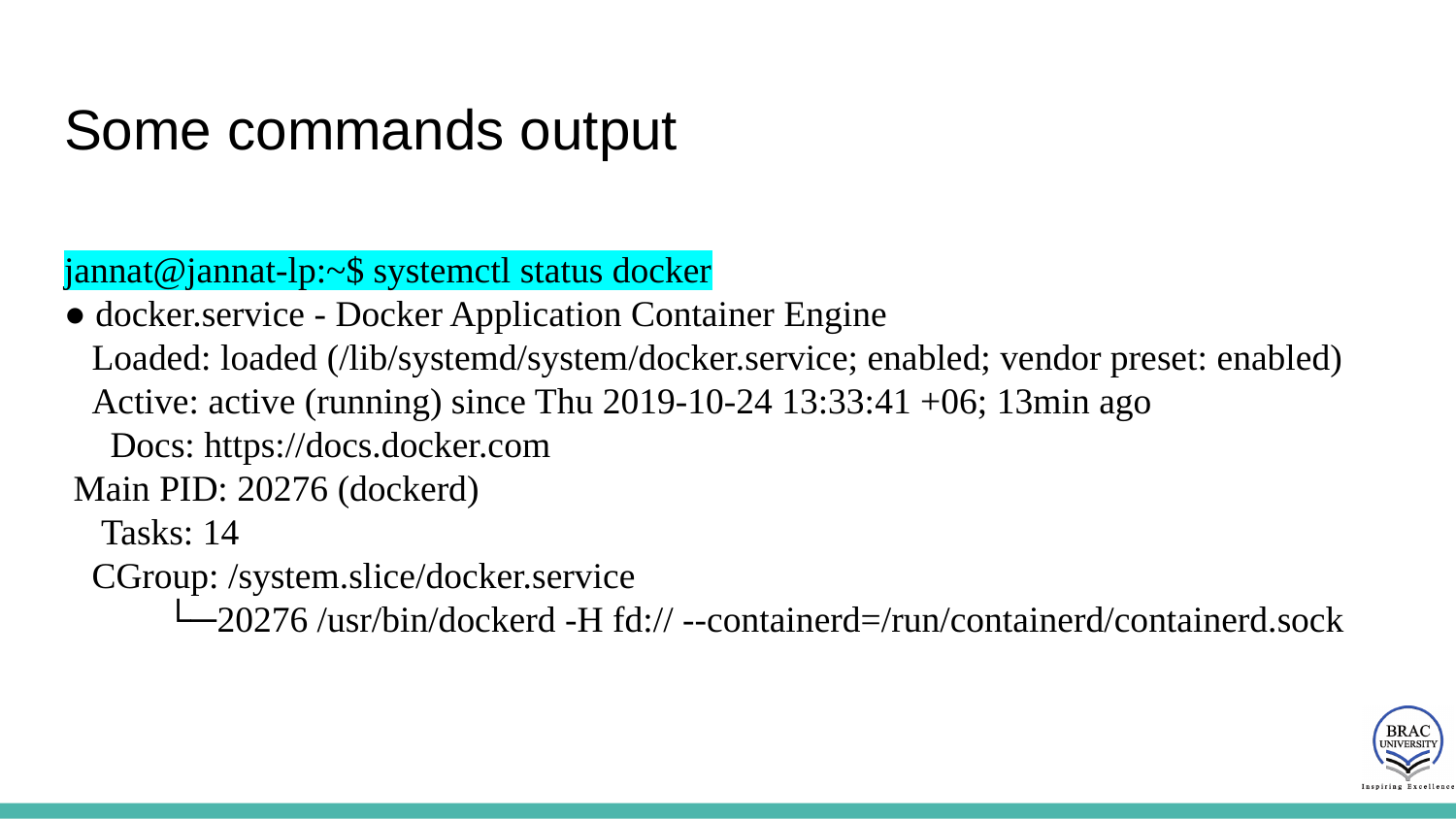

# Some commands output
jannat@jannat-lp:~$ systemctl status docker
● docker.service - Docker Application Container Engine
   Loaded: loaded (/lib/systemd/system/docker.service; enabled; vendor preset: enabled)
   Active: active (running) since Thu 2019-10-24 13:33:41 +06; 13min ago
     Docs: https://docs.docker.com
 Main PID: 20276 (dockerd)
    Tasks: 14
   CGroup: /system.slice/docker.service
           └─20276 /usr/bin/dockerd -H fd:// --containerd=/run/containerd/containerd.sock